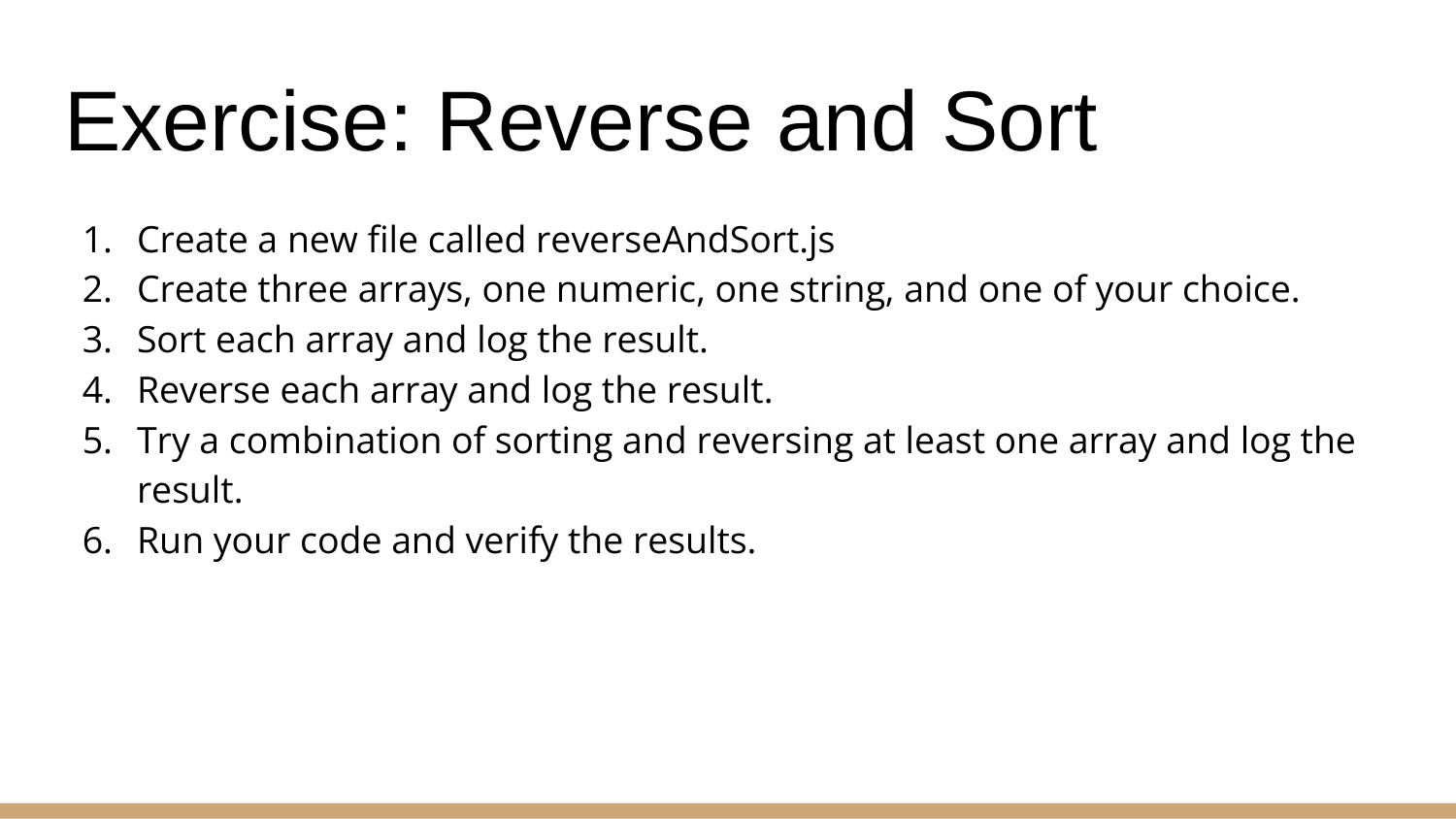

# Exercise: Reverse and Sort
Create a new file called reverseAndSort.js
Create three arrays, one numeric, one string, and one of your choice.
Sort each array and log the result.
Reverse each array and log the result.
Try a combination of sorting and reversing at least one array and log the result.
Run your code and verify the results.